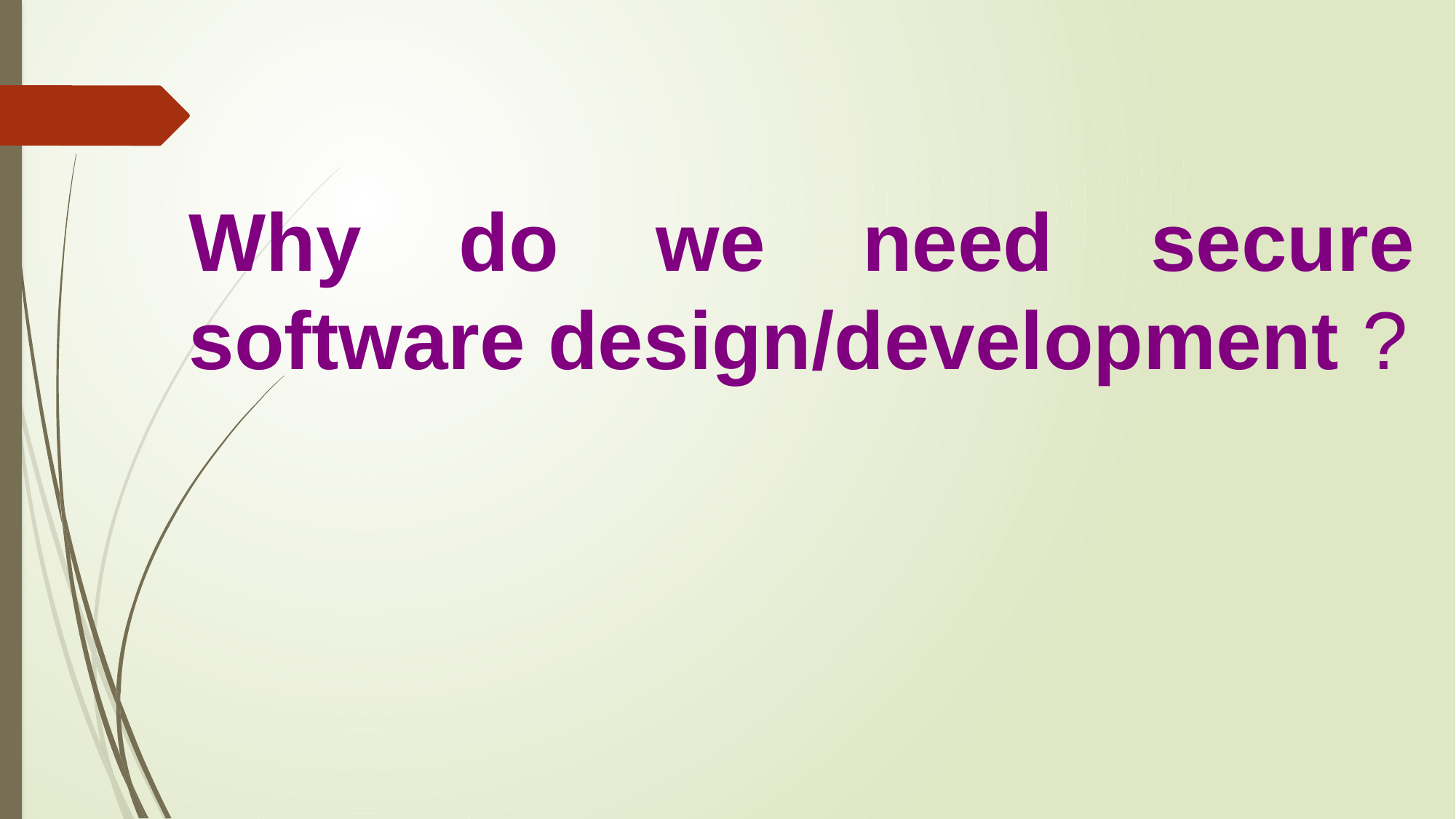

Why do we need secure software design/development ?